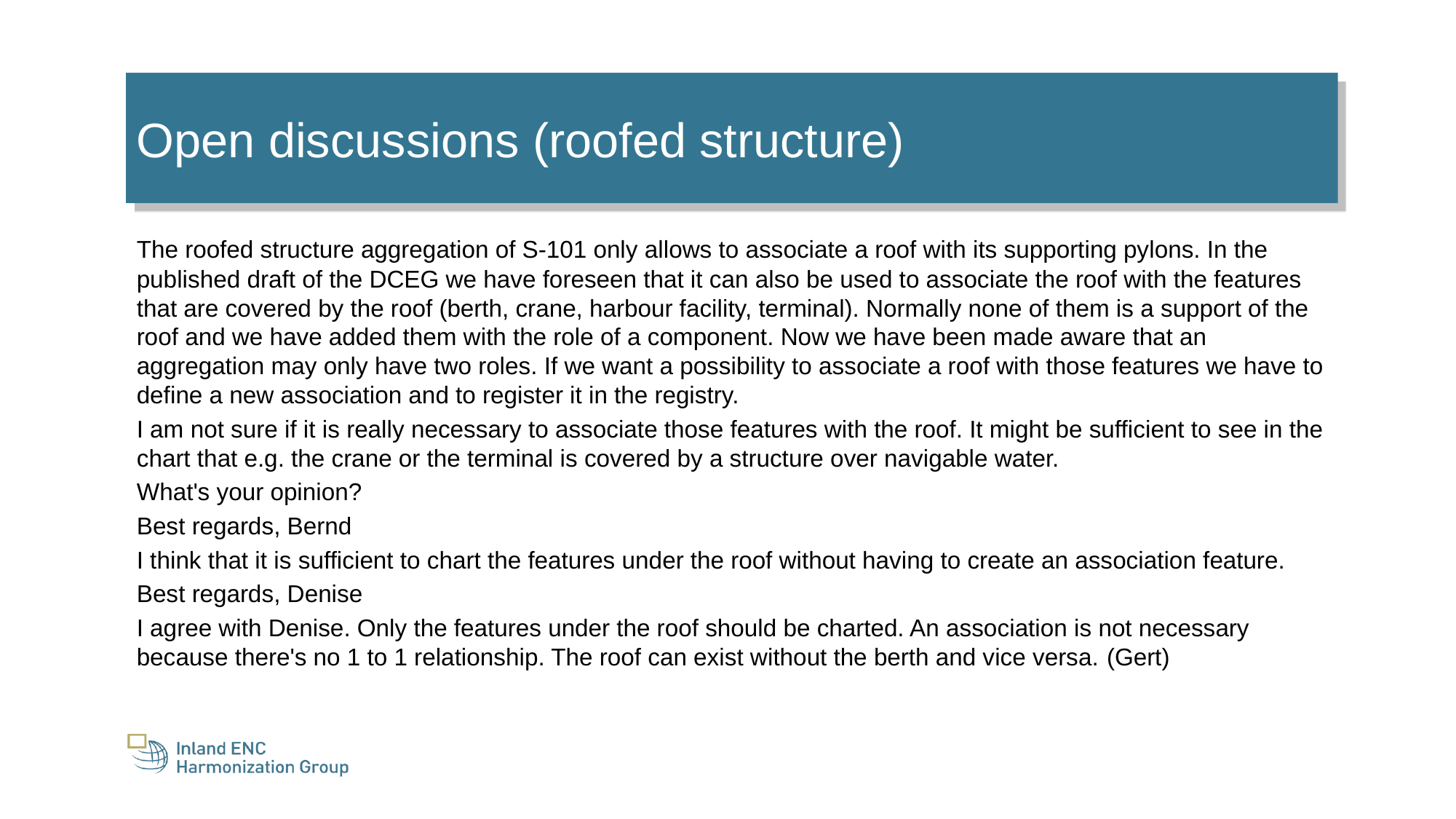

Open discussions (roofed structure)
The roofed structure aggregation of S-101 only allows to associate a roof with its supporting pylons. In the published draft of the DCEG we have foreseen that it can also be used to associate the roof with the features that are covered by the roof (berth, crane, harbour facility, terminal). Normally none of them is a support of the roof and we have added them with the role of a component. Now we have been made aware that an aggregation may only have two roles. If we want a possibility to associate a roof with those features we have to define a new association and to register it in the registry.
I am not sure if it is really necessary to associate those features with the roof. It might be sufficient to see in the chart that e.g. the crane or the terminal is covered by a structure over navigable water.
What's your opinion?
Best regards, Bernd
I think that it is sufficient to chart the features under the roof without having to create an association feature.
Best regards, Denise​
I agree with Denise. Only the features under the roof should be charted. An association is not necessary because there's no 1 to 1 relationship. The roof can exist without the berth and vice versa.​ (Gert)